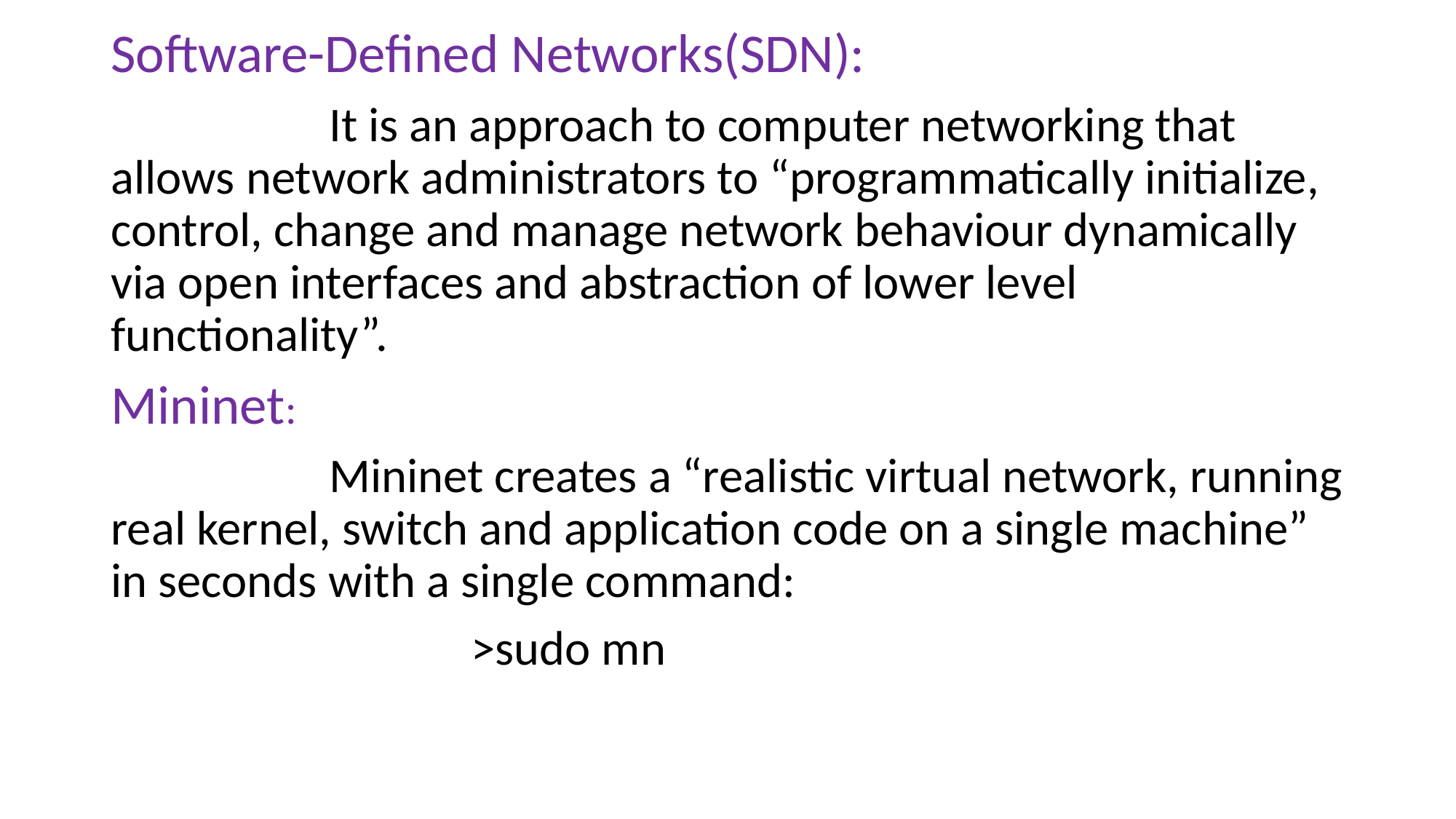

Software-Defined Networks(SDN):
		It is an approach to computer networking that allows network administrators to “programmatically initialize, control, change and manage network behaviour dynamically via open interfaces and abstraction of lower level functionality”.
Mininet:
		Mininet creates a “realistic virtual network, running real kernel, switch and application code on a single machine” in seconds with a single command:
                                 >sudo mn